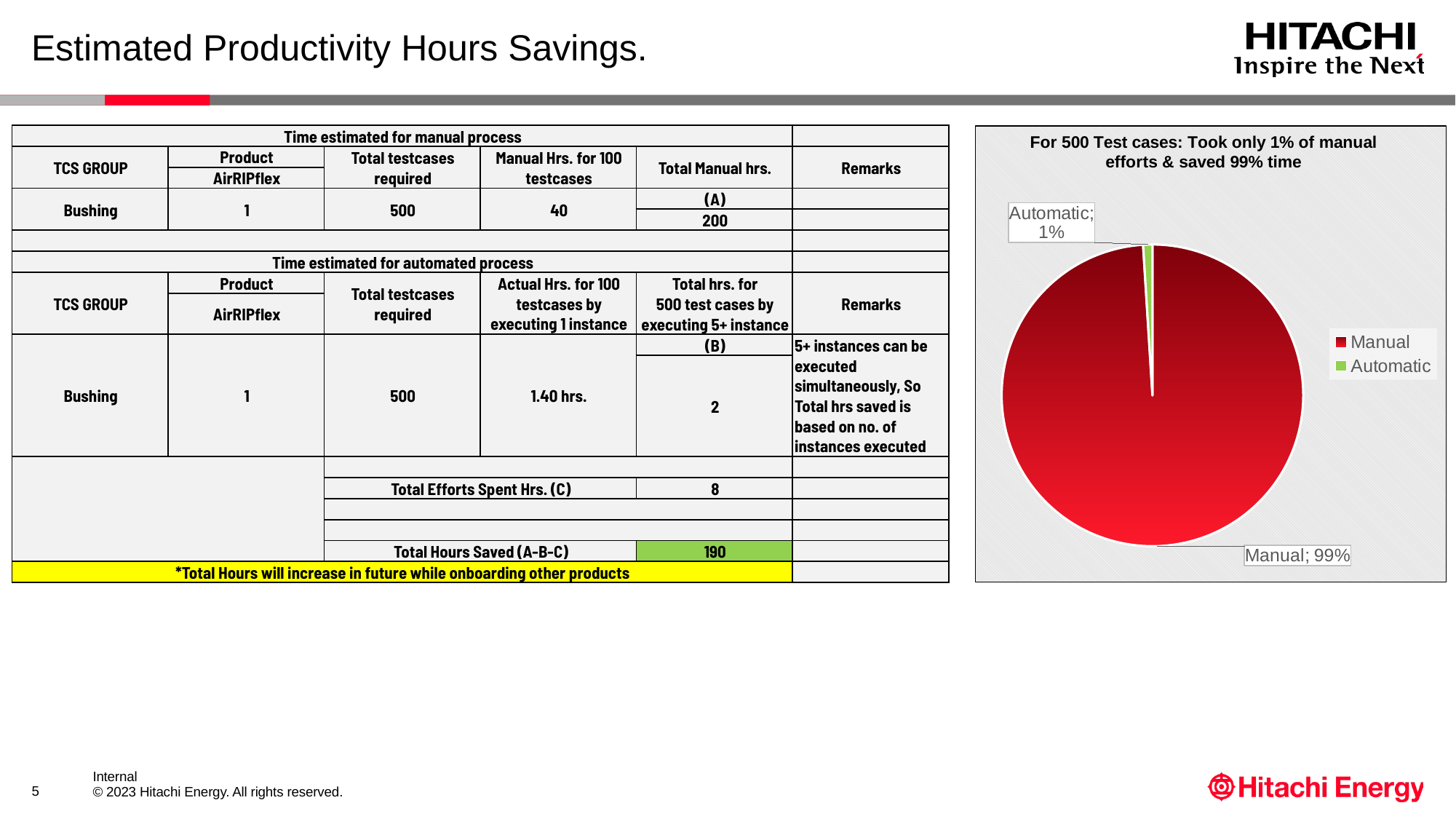

# Estimated Productivity Hours Savings.

| Time estimated for manual process |  |  |  |  |  |
| --- | --- | --- | --- | --- | --- |
| TCS GROUP | Product | Total testcases required | Manual Hrs. for 100 testcases | Total Manual hrs. | Remarks |
|  | AirRIPflex |  |  |  |  |
| Bushing | 1 | 500 | 40 | (A) |  |
|  |  |  |  | 200 |  |
|  |  |  |  |  |  |
| Time estimated for automated process |  |  |  |  |  |
| TCS GROUP | Product | Total testcases required | Actual Hrs. for 100 testcases by executing 1 instance | Total hrs. for | Remarks |
|  | AirRIPflex |  |  | 500 test cases by executing 5+ instance |  |
| Bushing | 1 | 500 | 1.40 hrs. | (B) | 5+ instances can be executed simultaneously, So Total hrs saved is based on no. of instances executed |
|  |  |  |  | 2 |  |
|  |  |  |  |  |  |
|  |  | Total Efforts Spent Hrs. (C) |  | 8 |  |
|  |  |  |  |  |  |
|  |  |  |  |  |  |
|  |  | Total Hours Saved (A-B-C) |  | 190 |  |
| \*Total Hours will increase in future while onboarding other products |  |  |  |  |  |

### Chart: For 500 Test cases: Took only 1% of manual efforts & saved 99% time

| Category | Time Reduction |
|---|---|
| Manual | 200.0 |
| Automatic | 2.0 |
5